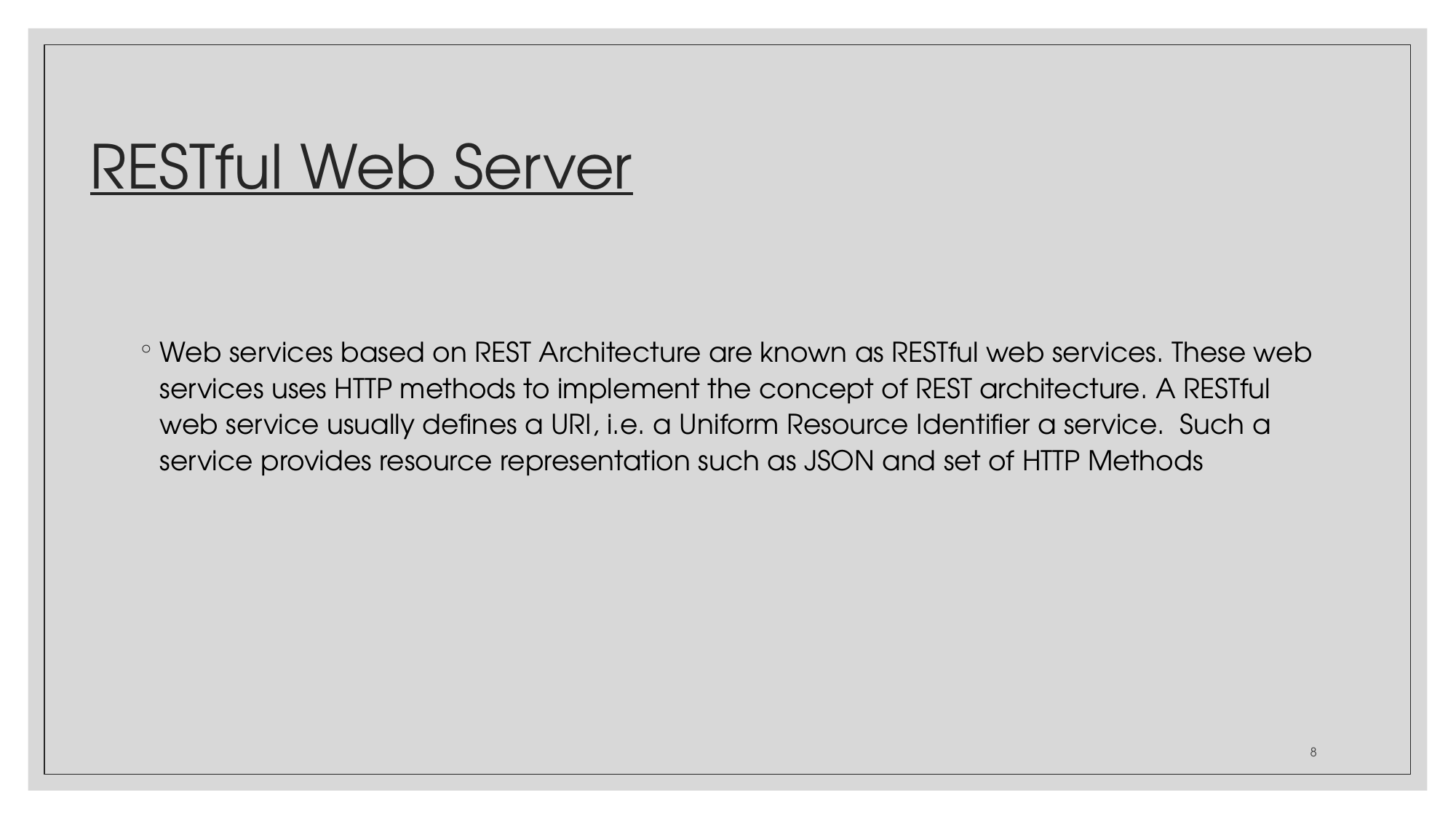

# RESTful Web Server
Web services based on REST Architecture are known as RESTful web services. These web services uses HTTP methods to implement the concept of REST architecture. A RESTful web service usually defines a URI, i.e. a Uniform Resource Identifier a service.  Such a service provides resource representation such as JSON and set of HTTP Methods
8